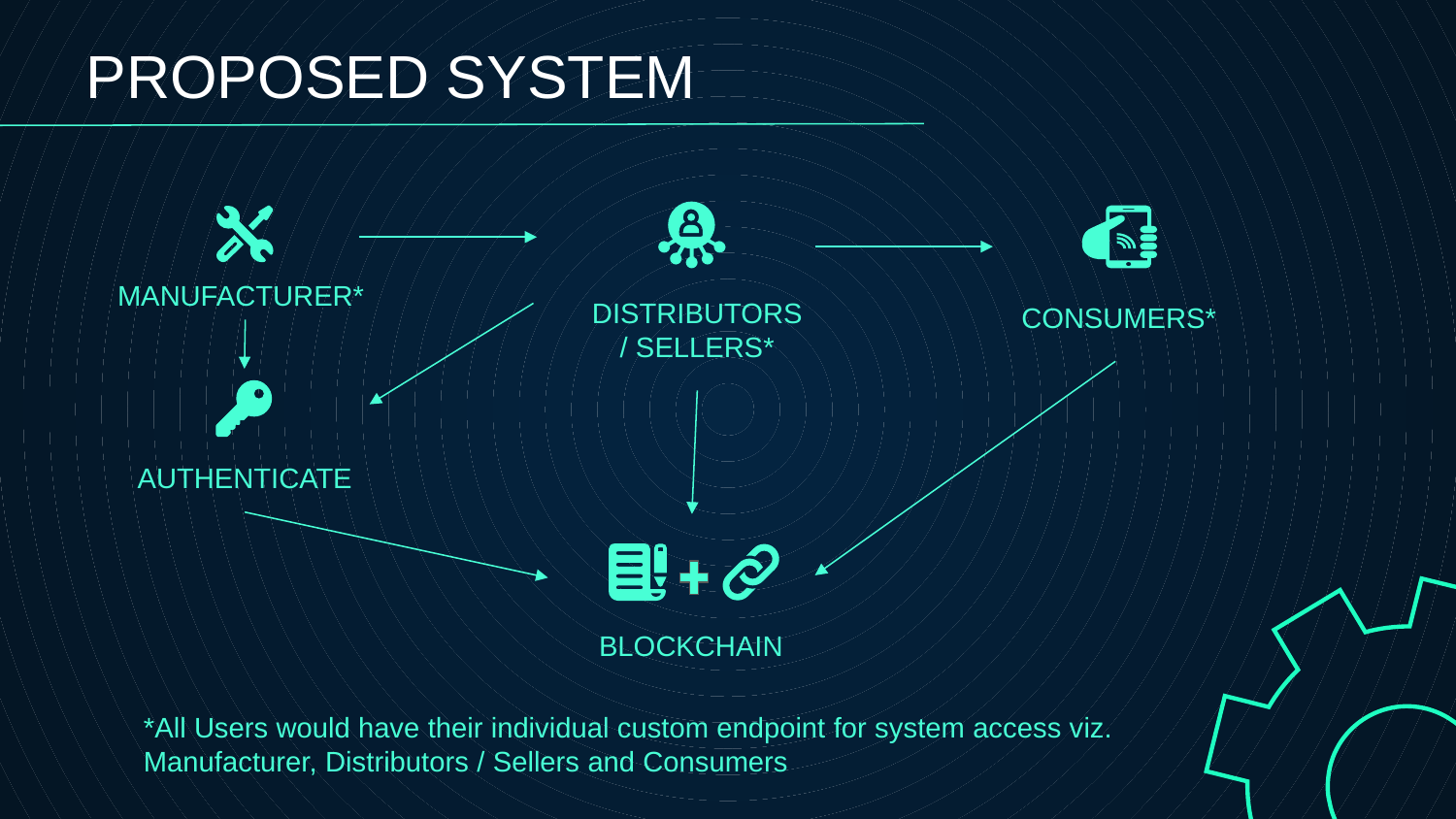

PROPOSED SYSTEM

MANUFACTURER*
DISTRIBUTORS / SELLERS*
CONSUMERS*

AUTHENTICATE

BLOCKCHAIN
*All Users would have their individual custom endpoint for system access viz.       Manufacturer, Distributors / Sellers and Consumers